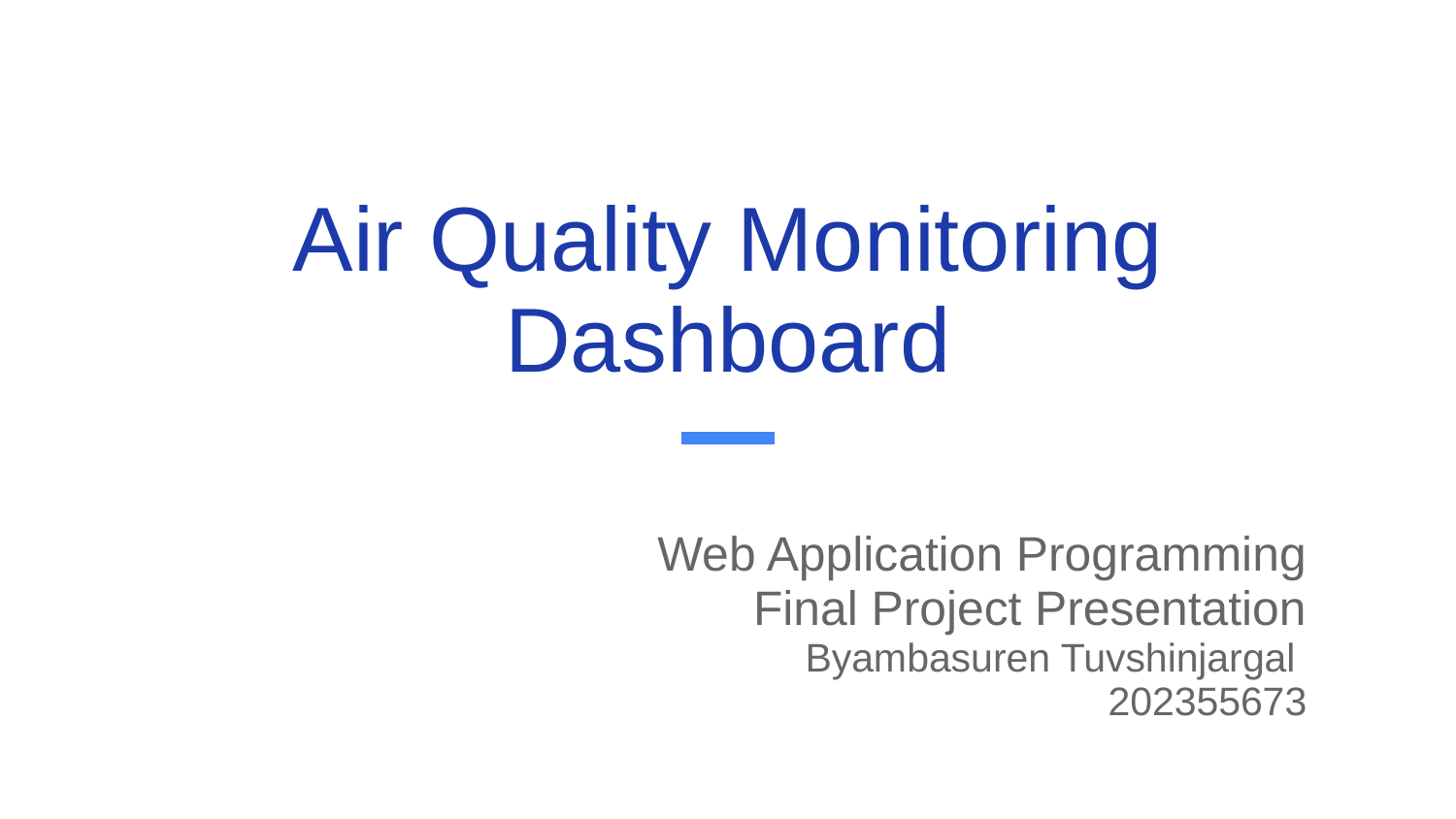

# Air Quality Monitoring Dashboard
Web Application Programming
Final Project Presentation
Byambasuren Tuvshinjargal
202355673